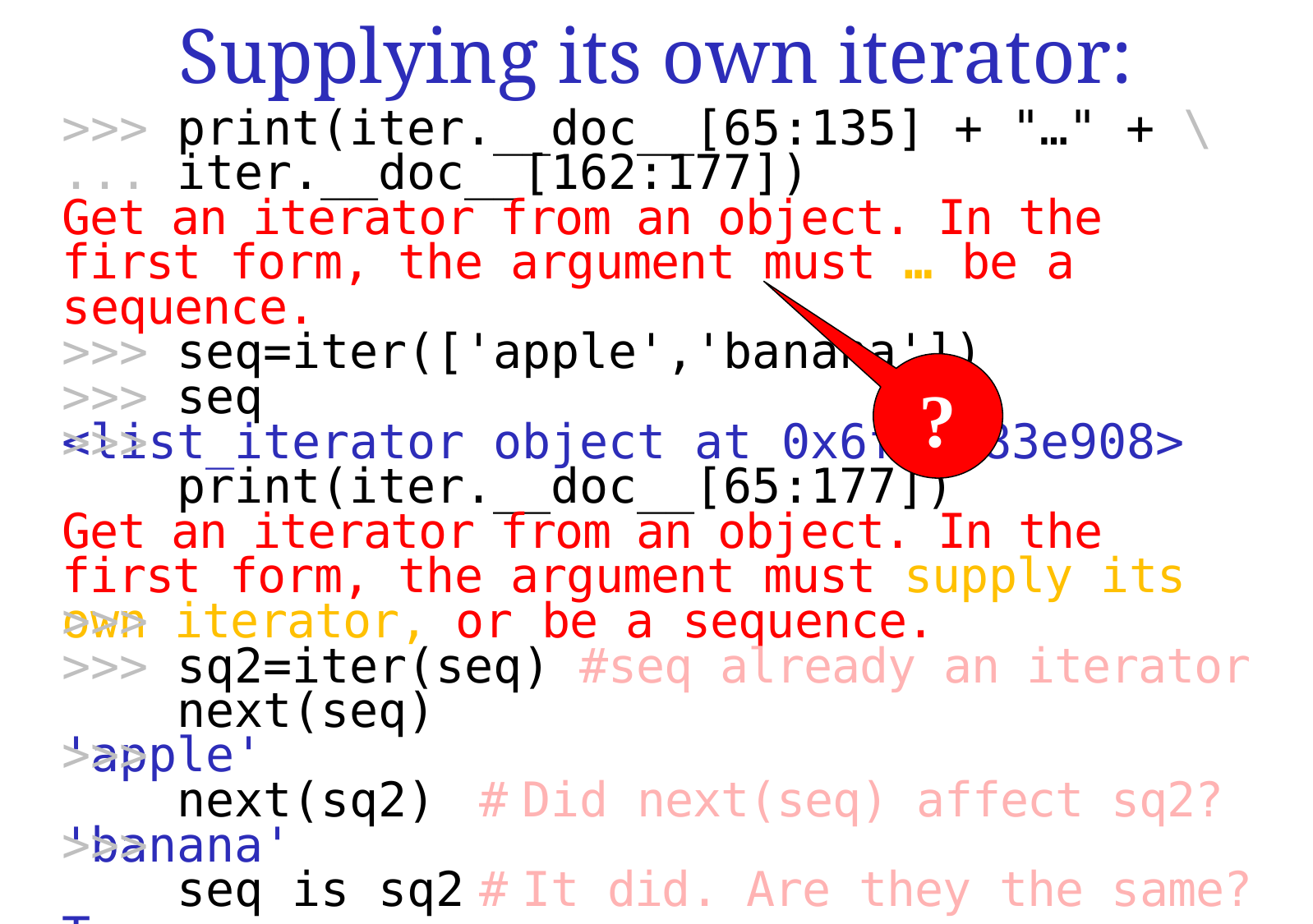

Supplying its own iterator:
>>> print(iter.__doc__[65:135] + "…" + \
... iter.__doc__[162:177])
Get an iterator from an object. In the first form, the argument must … be a sequence.
>>> seq=iter(['apple','banana'])
>>> seq
<list_iterator object at 0x6ffff83e908>
>>> print(iter.__doc__[65:177])
Get an iterator from an object. In the first form, the argument must supply its own iterator, or be a sequence.
>>> sq2=iter(seq) #seq already an iterator
>>> next(seq)
'apple'
>>> next(sq2)  # Did next(seq) affect sq2?
'banana'
>>> seq is sq2 # It did. Are they the same?
True
>>>

>>>

>>>
>>>

>>>

>>>

?